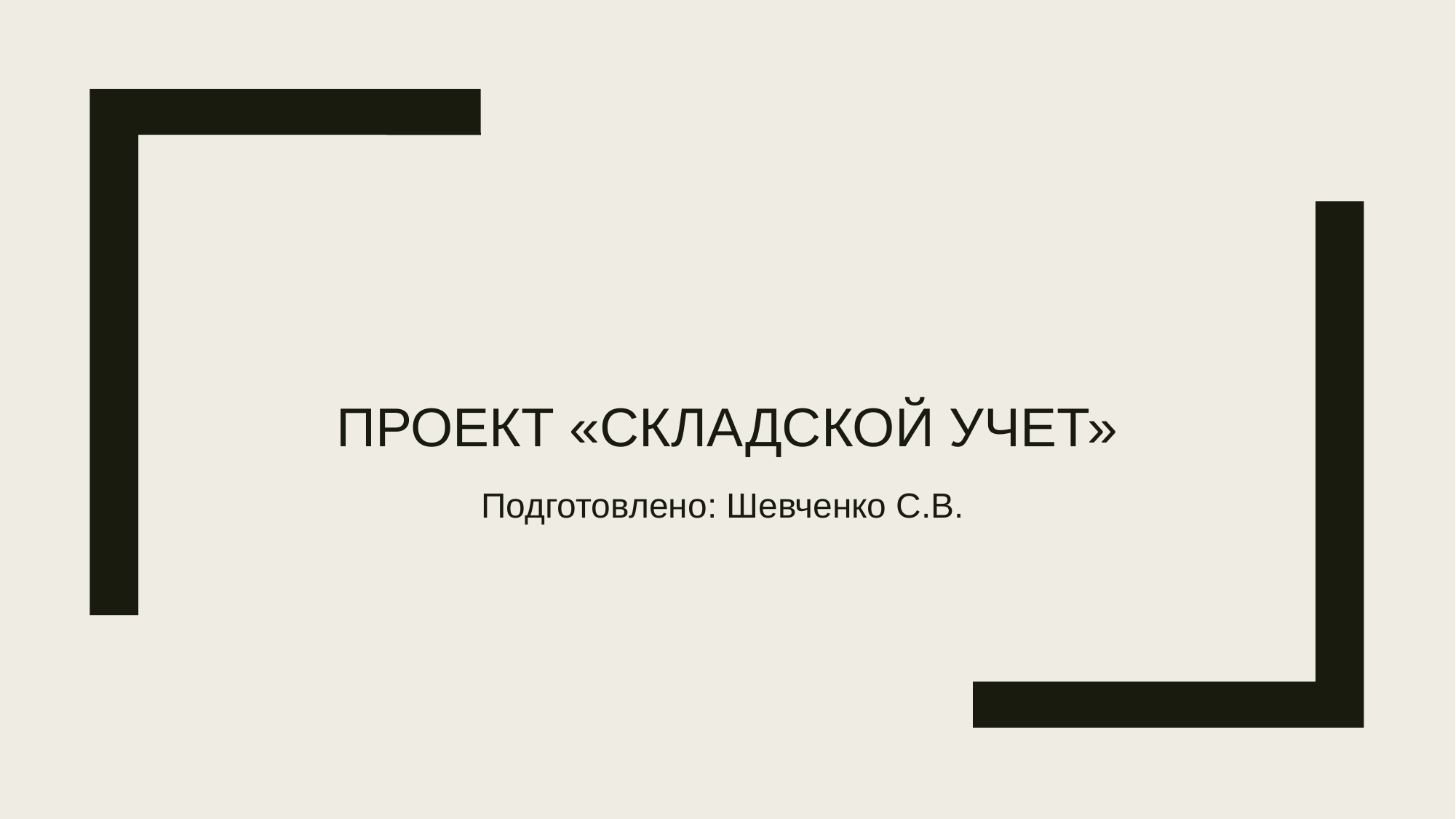

# Проект «Складской учет»
Подготовлено: Шевченко С.В.